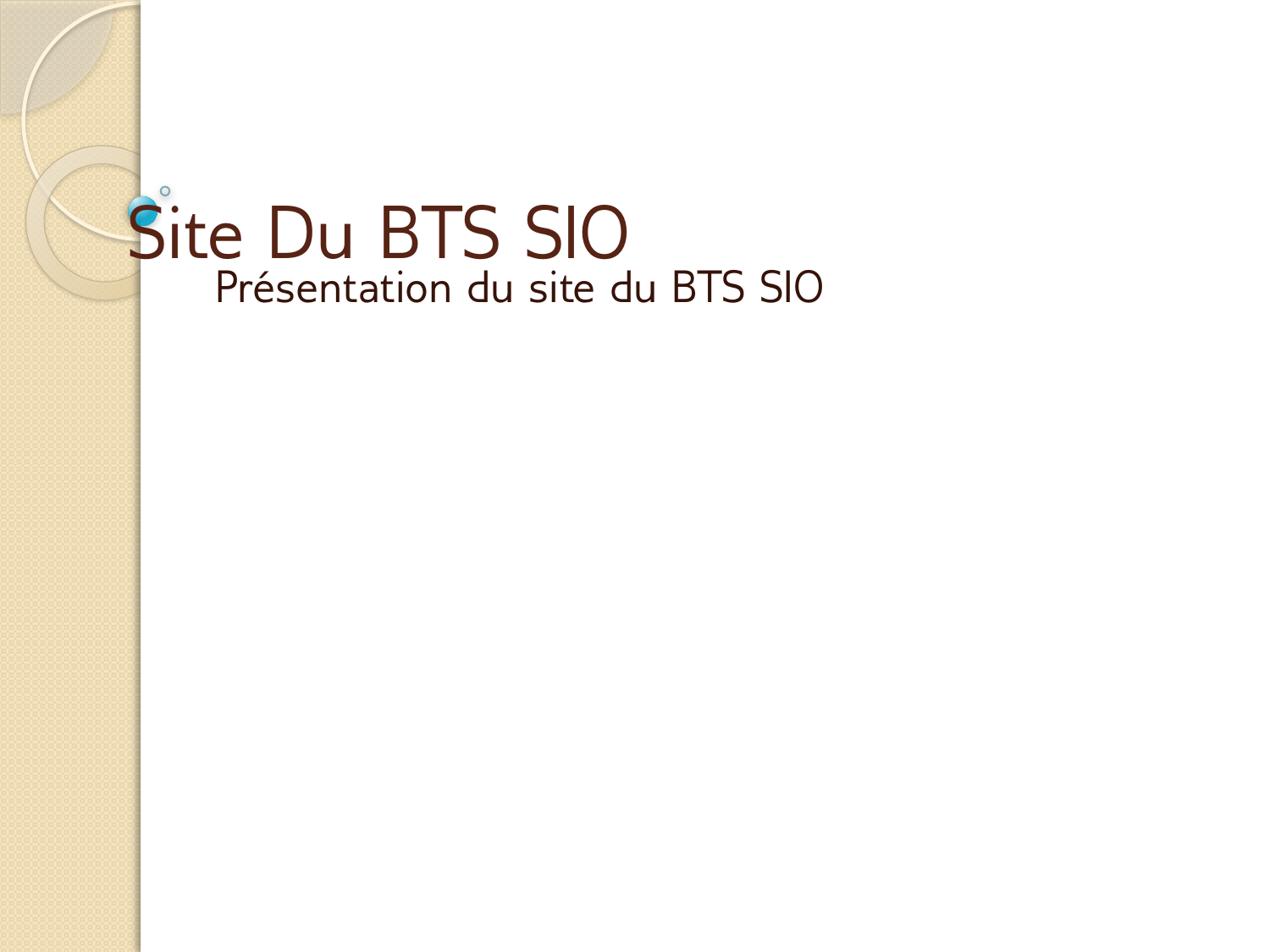

# Site Du BTS SIO
Présentation du site du BTS SIO